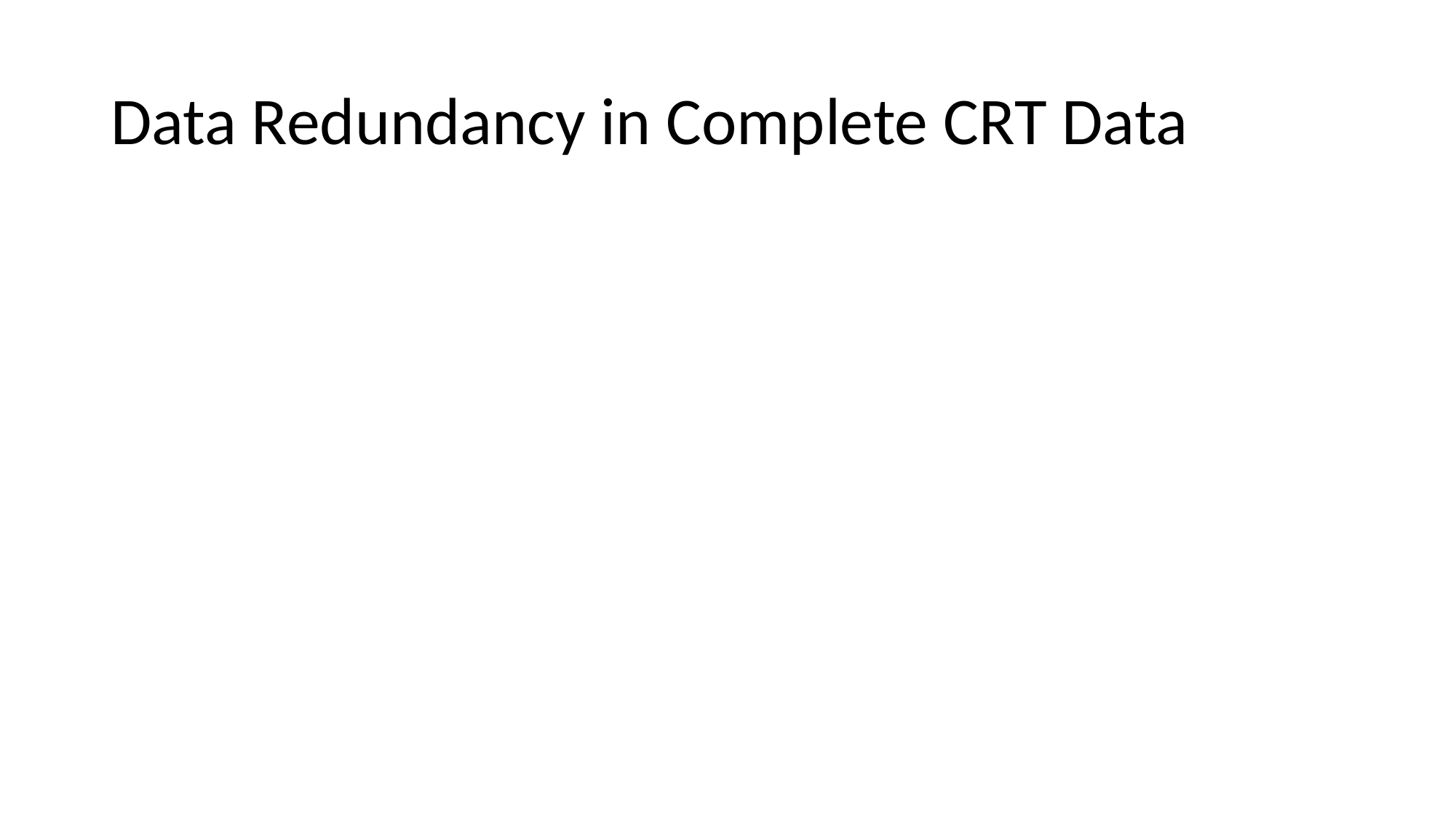

# Data Redundancy in Complete CRT Data